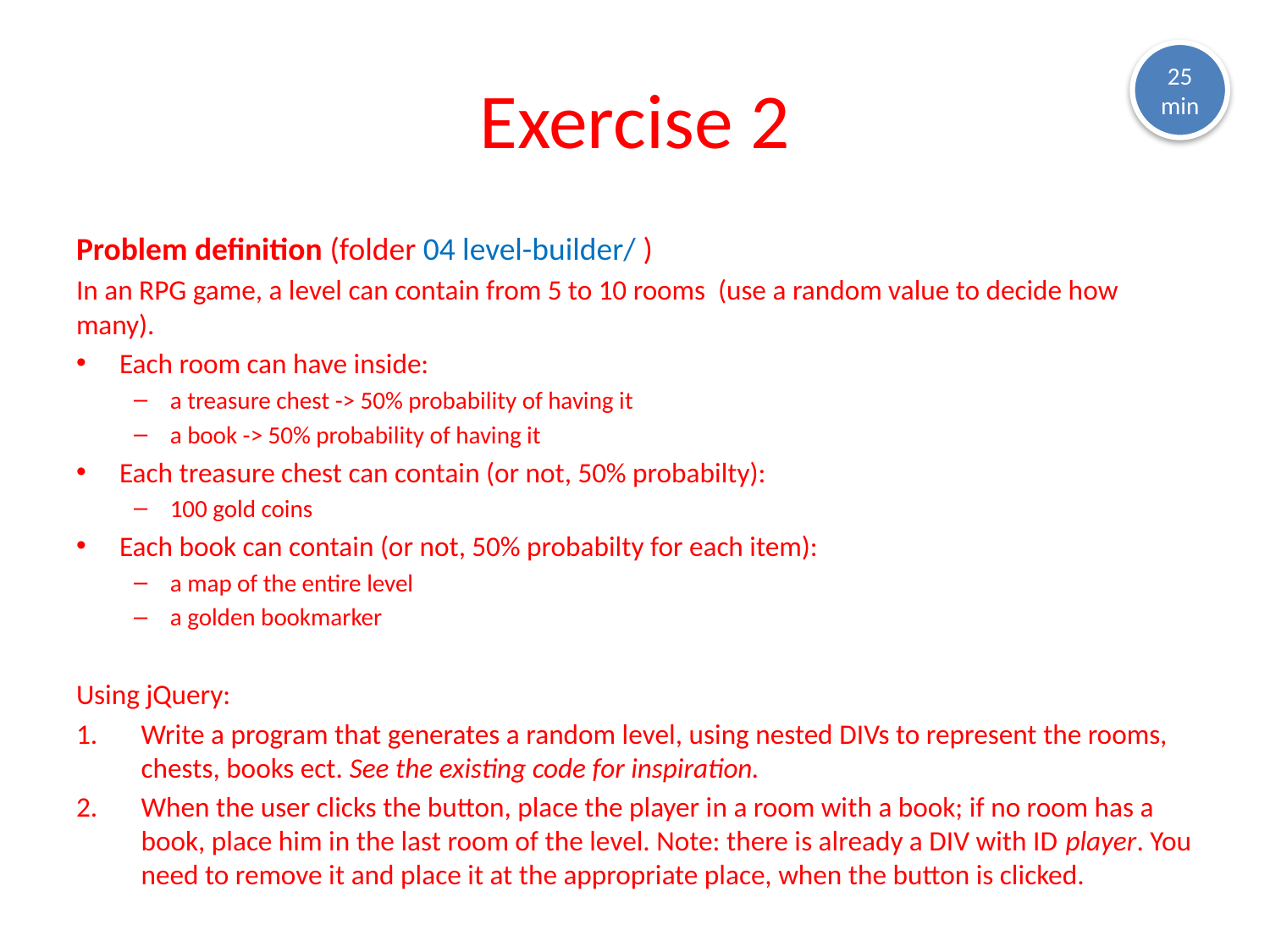

# Exercise 2
25
min
Problem definition (folder 04 level-builder/ )
In an RPG game, a level can contain from 5 to 10 rooms  (use a random value to decide how many).
Each room can have inside:
a treasure chest -> 50% probability of having it
a book -> 50% probability of having it
Each treasure chest can contain (or not, 50% probabilty):
100 gold coins
Each book can contain (or not, 50% probabilty for each item):
a map of the entire level
a golden bookmarker

Using jQuery:
Write a program that generates a random level, using nested DIVs to represent the rooms, chests, books ect. See the existing code for inspiration.
When the user clicks the button, place the player in a room with a book; if no room has a book, place him in the last room of the level. Note: there is already a DIV with ID player. You need to remove it and place it at the appropriate place, when the button is clicked.